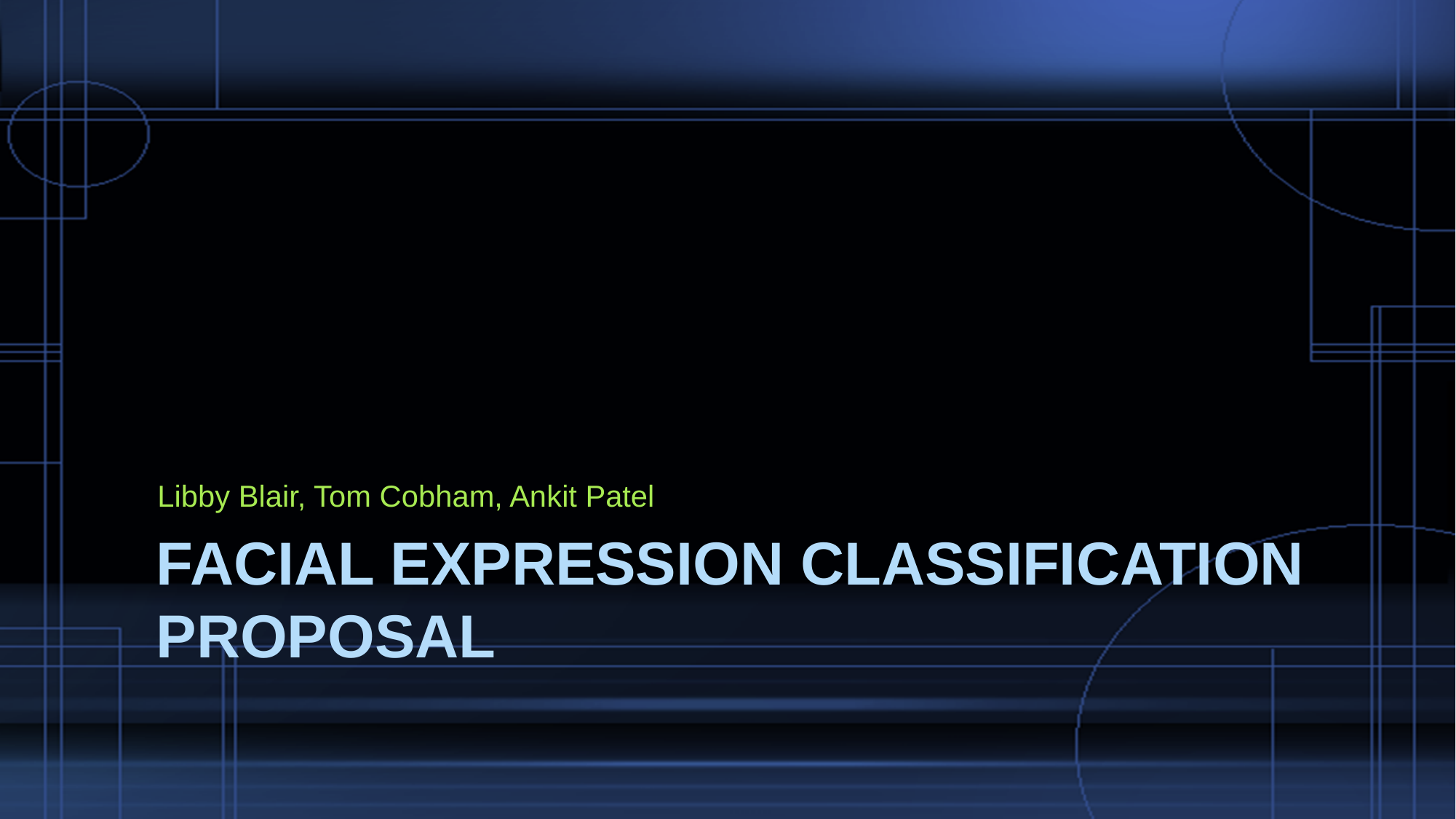

Libby Blair, Tom Cobham, Ankit Patel
# Facial expression classification Proposal